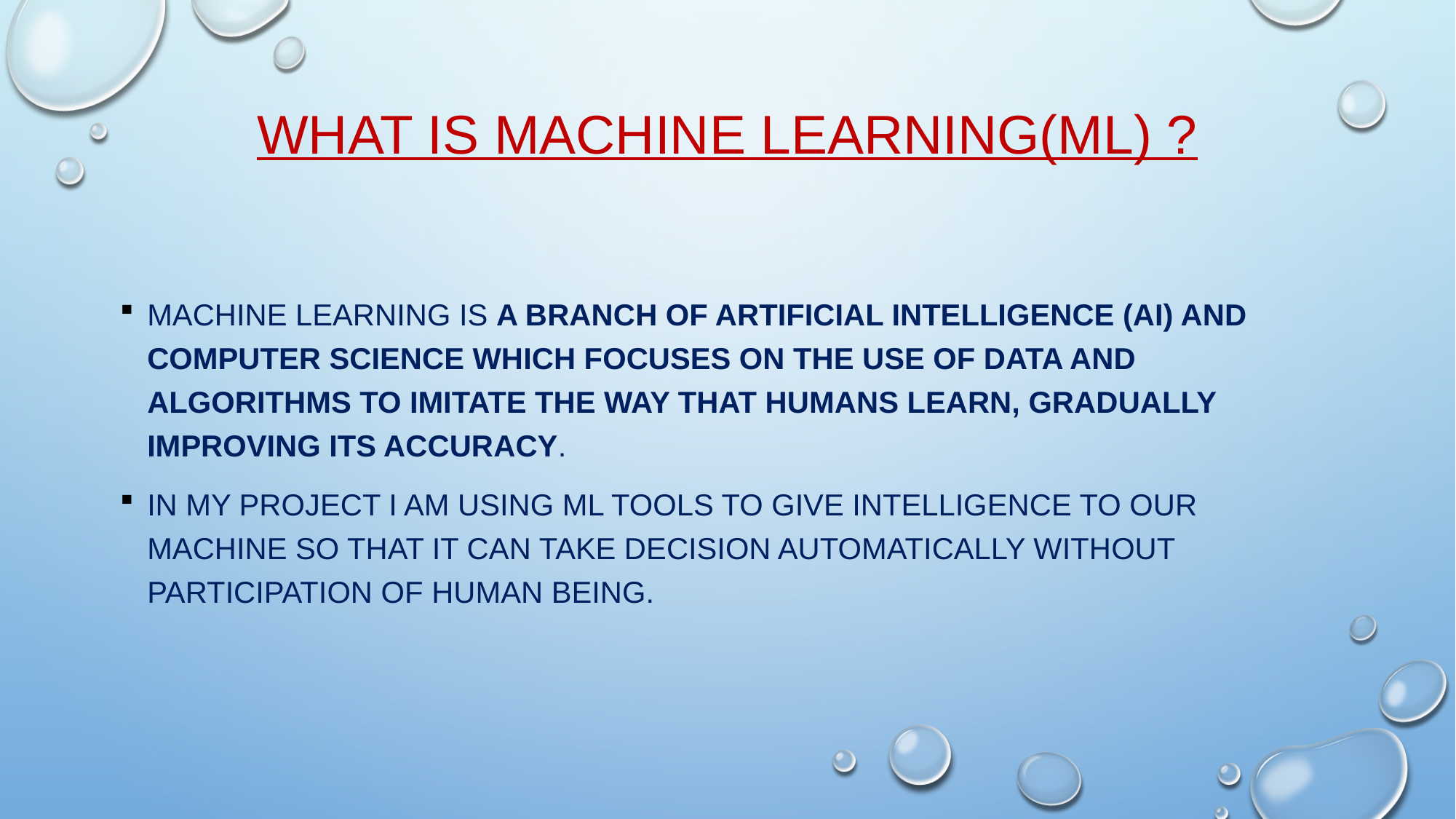

# What is Machine Learning(ML) ?
Machine learning is a branch of artificial intelligence (AI) and computer science which focuses on the use of data and algorithms to imitate the way that humans learn, gradually improving its accuracy.
In my project I am using ML tools to give intelligence to our machine so that it can take decision automatically without participation of human being.